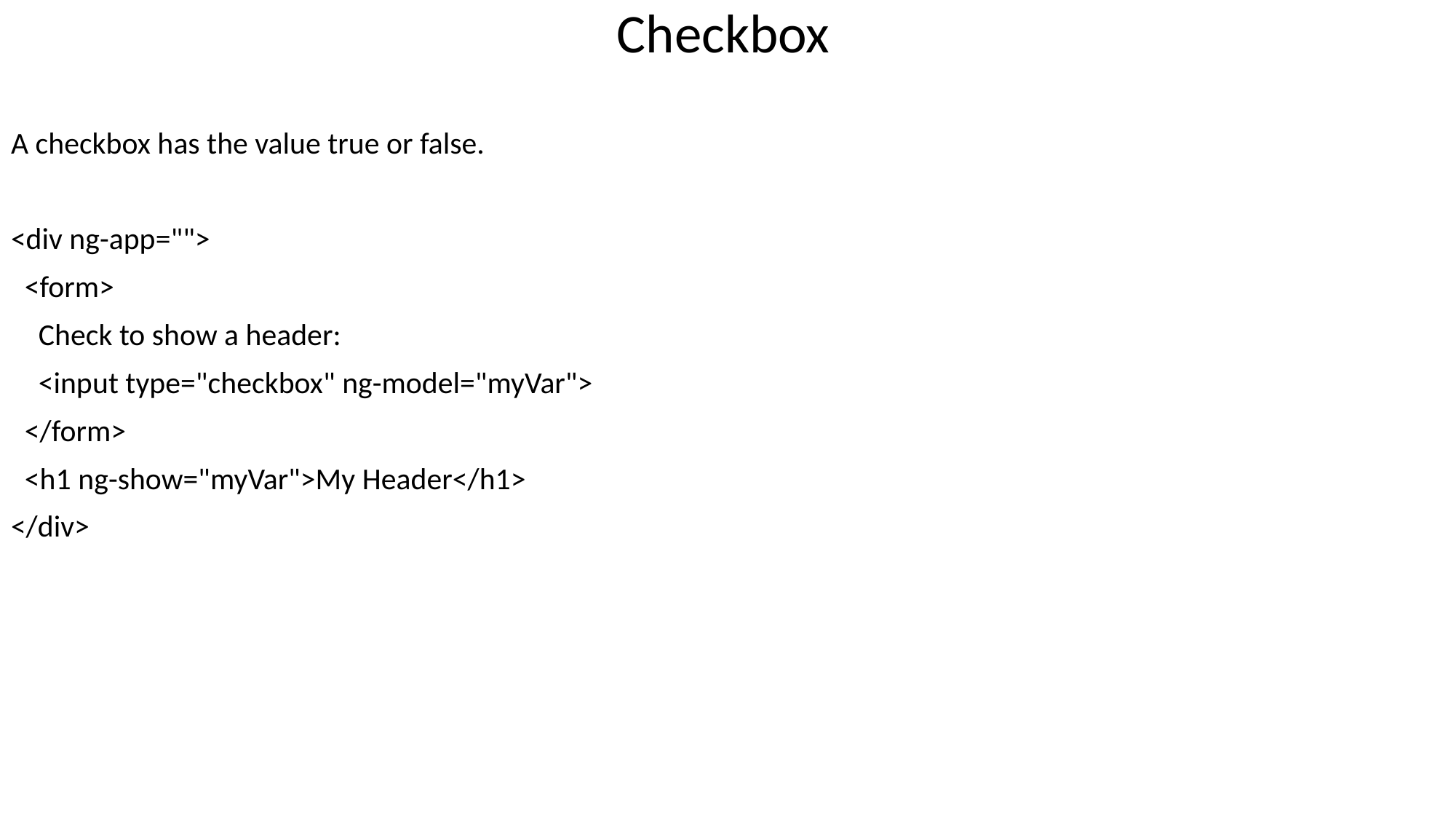

Checkbox

A checkbox has the value true or false.

<div ng-app="">
  <form>
    Check to show a header:
    <input type="checkbox" ng-model="myVar">
  </form>
  <h1 ng-show="myVar">My Header</h1>
</div>